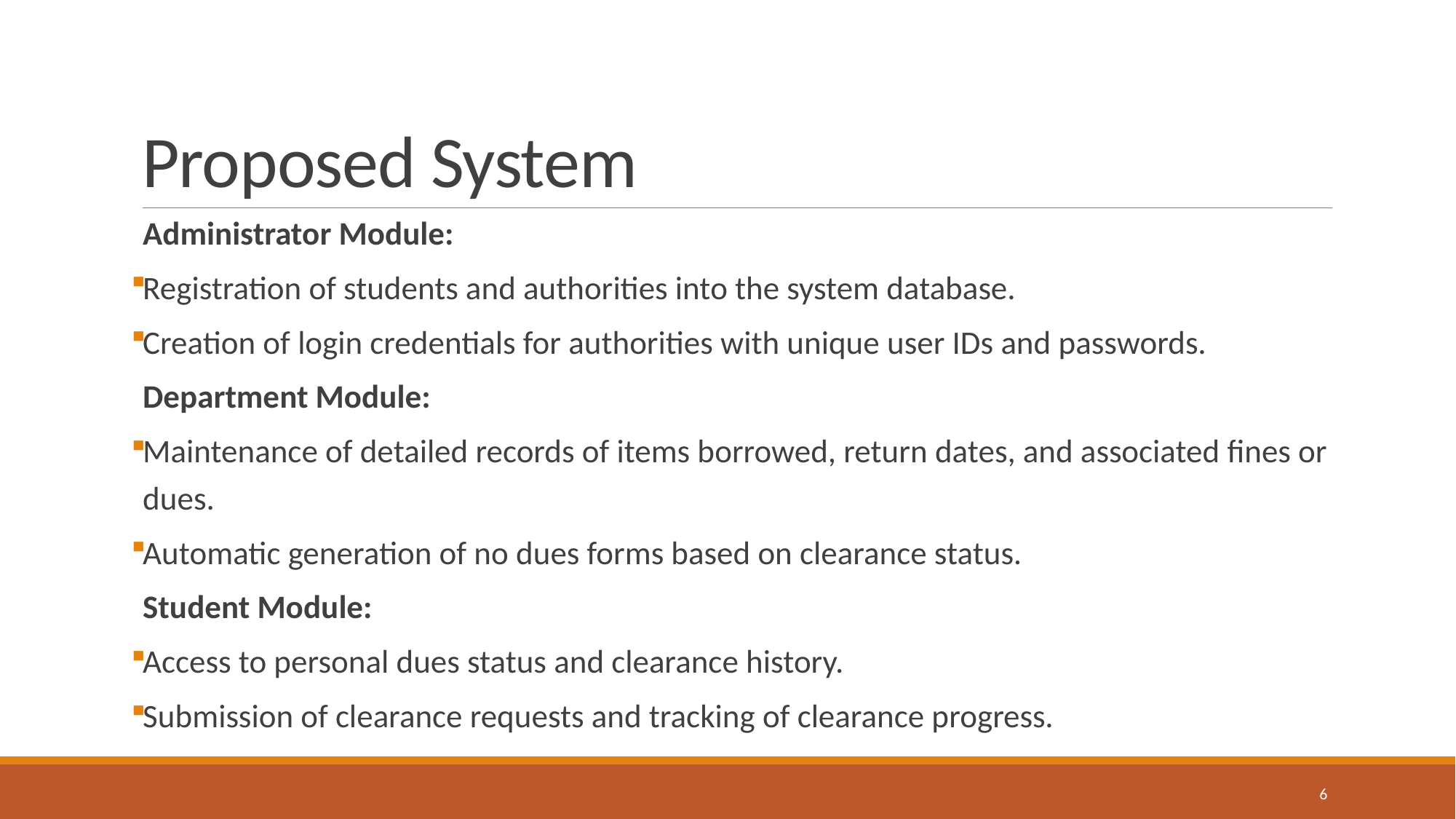

# Proposed System
Administrator Module:
Registration of students and authorities into the system database.
Creation of login credentials for authorities with unique user IDs and passwords.
Department Module:
Maintenance of detailed records of items borrowed, return dates, and associated fines or dues.
Automatic generation of no dues forms based on clearance status.
Student Module:
Access to personal dues status and clearance history.
Submission of clearance requests and tracking of clearance progress.
6